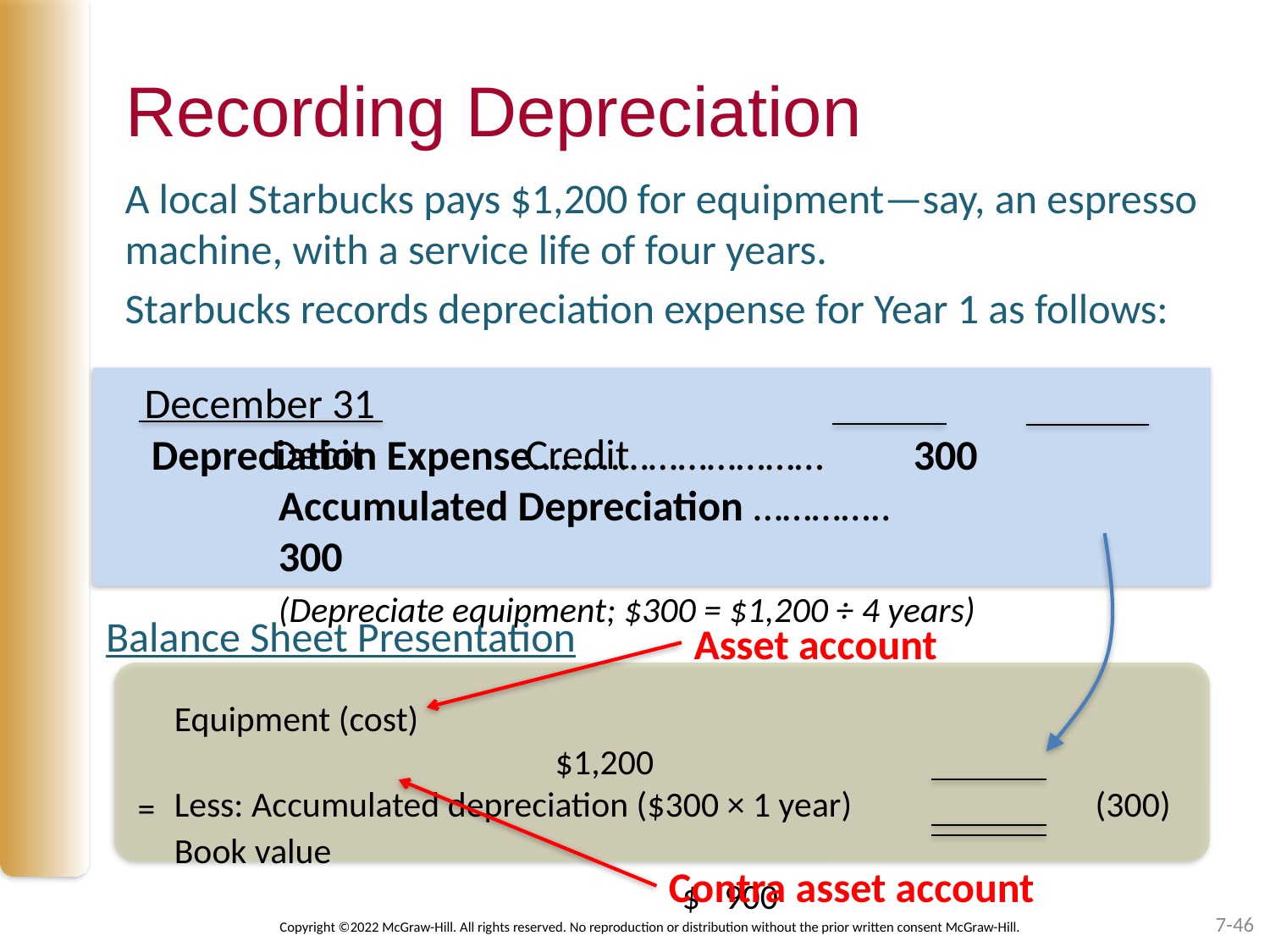

# Recording Depreciation
A local Starbucks pays $1,200 for equipment—say, an espresso machine, with a service life of four years.
Starbucks records depreciation expense for Year 1 as follows:

December 31  								Debit		Credit
Depreciation Expense…………………………	300
	Accumulated Depreciation …………..	 			300
	(Depreciate equipment; $300 = $1,200 ÷ 4 years)

Balance Sheet Presentation
Asset account

Equipment (cost)									$1,200
Less: Accumulated depreciation ($300 × 1 year)		    (300)
Book value										$   900
=
Contra asset account
7-46
Copyright ©2022 McGraw-Hill. All rights reserved. No reproduction or distribution without the prior written consent McGraw-Hill.